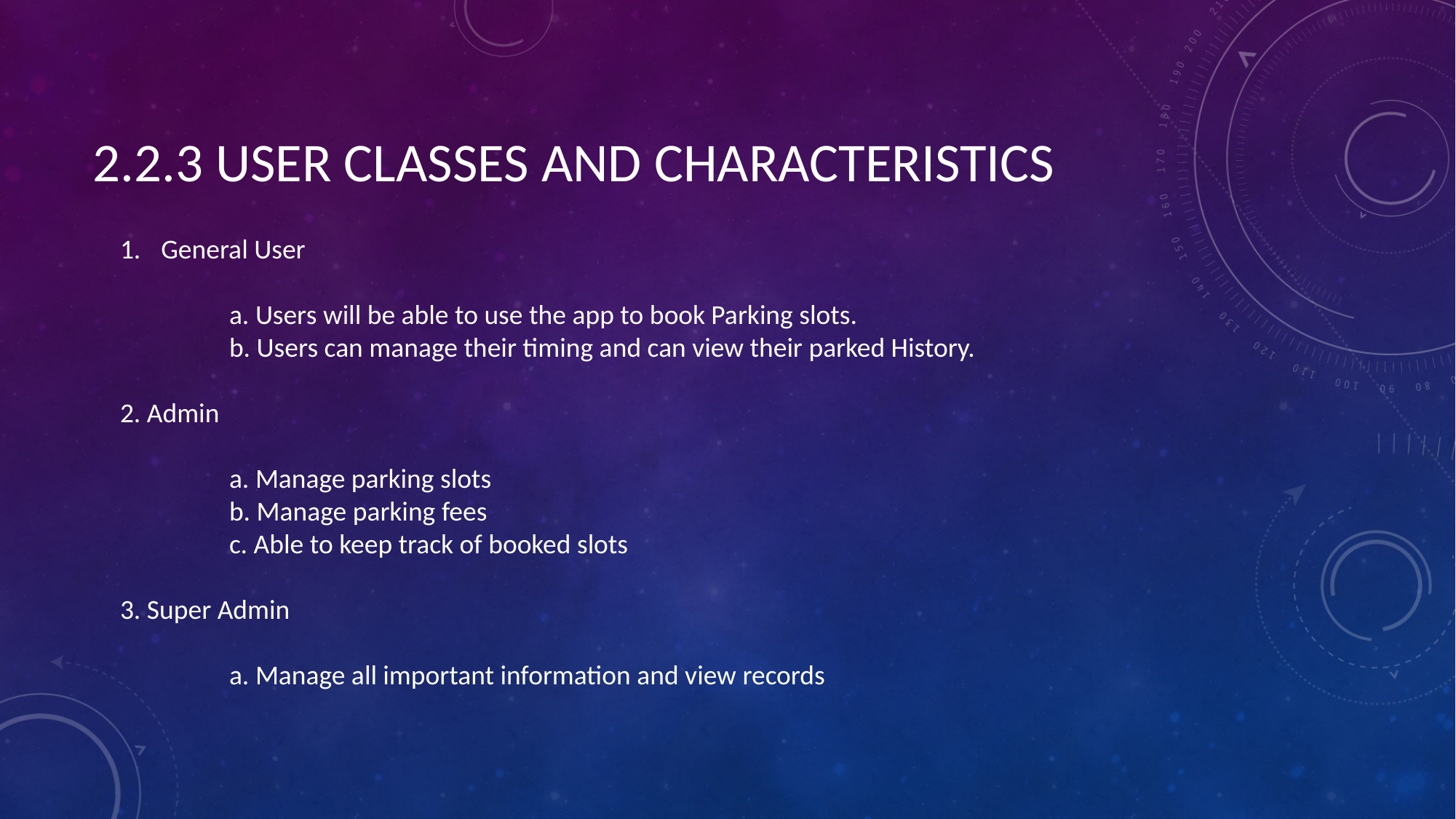

# 2.2.3 USER CLASSES AND CHARACTERISTICS
General User

	a. Users will be able to use the app to book Parking slots.
	b. Users can manage their timing and can view their parked History.

2. Admin

	a. Manage parking slots
	b. Manage parking fees
	c. Able to keep track of booked slots

3. Super Admin

	a. Manage all important information and view records